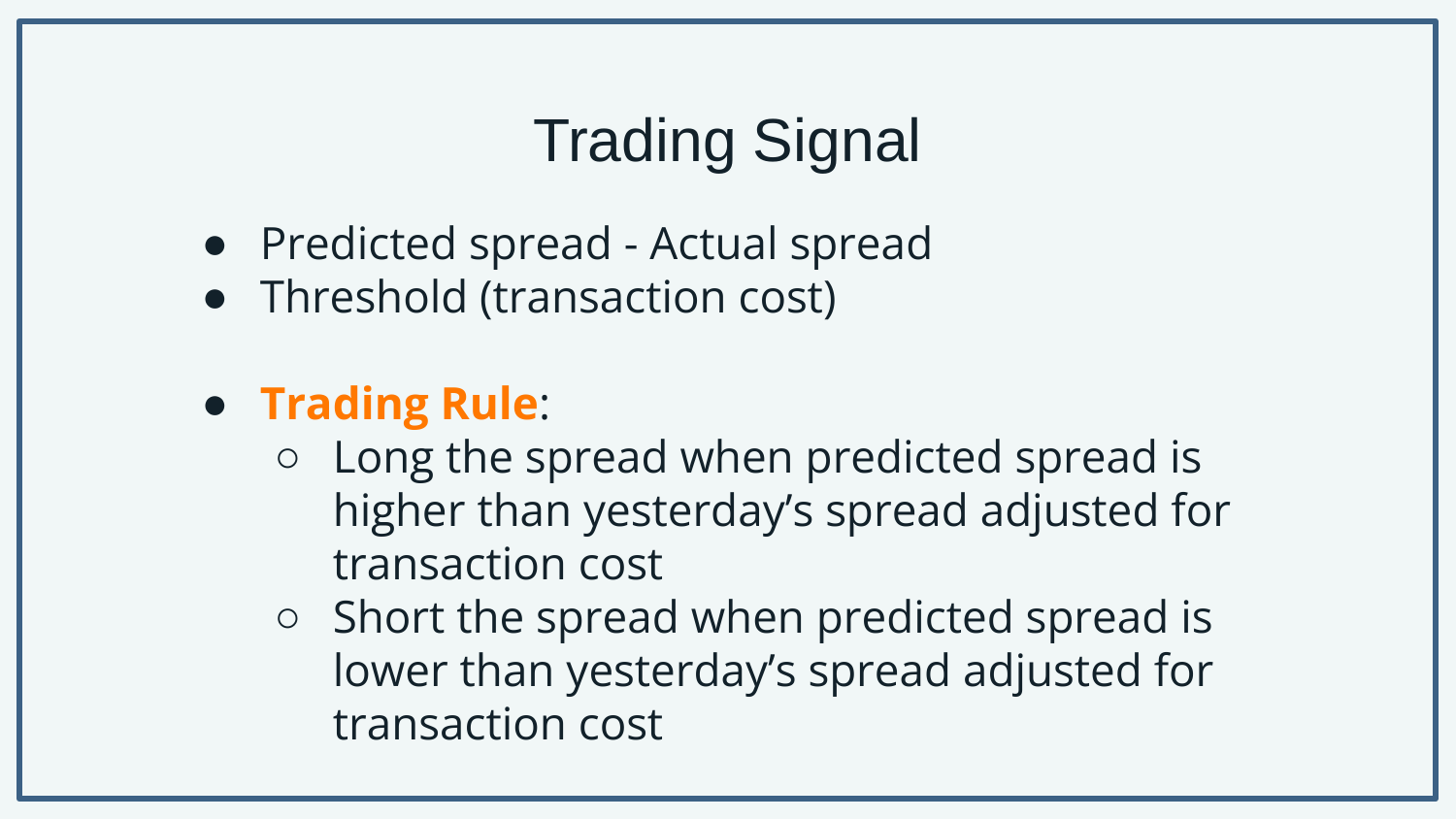

# Trading Signal
Predicted spread - Actual spread
Threshold (transaction cost)

Trading Rule:
Long the spread when predicted spread is higher than yesterday’s spread adjusted for transaction cost
Short the spread when predicted spread is lower than yesterday’s spread adjusted for transaction cost